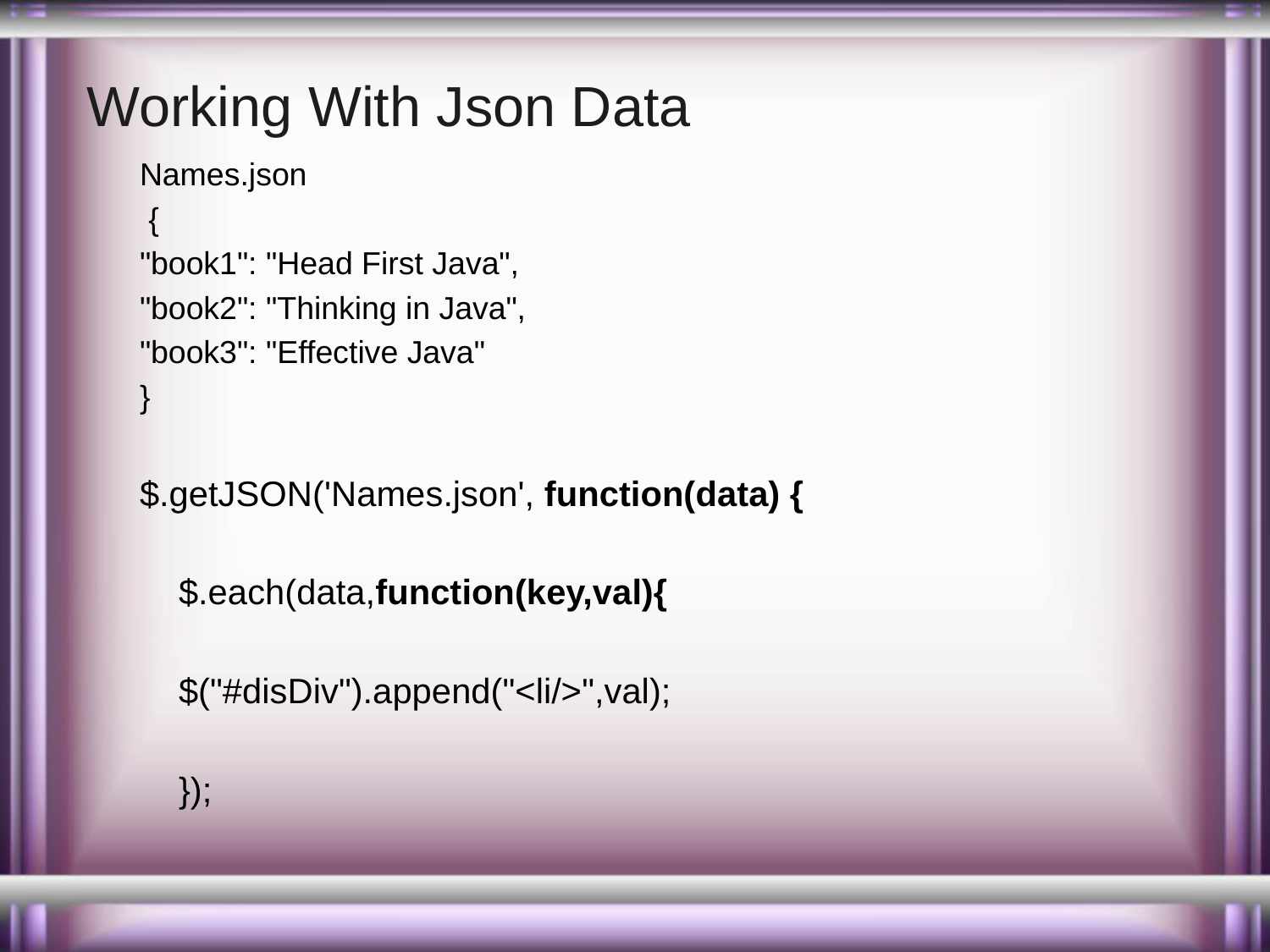

# Working With Json Data
Names.json
 {
"book1": "Head First Java",
"book2": "Thinking in Java",
"book3": "Effective Java"
}

$.getJSON('Names.json', function(data) {

    $.each(data,function(key,val){

    $("#disDiv").append("<li/>",val);

    });